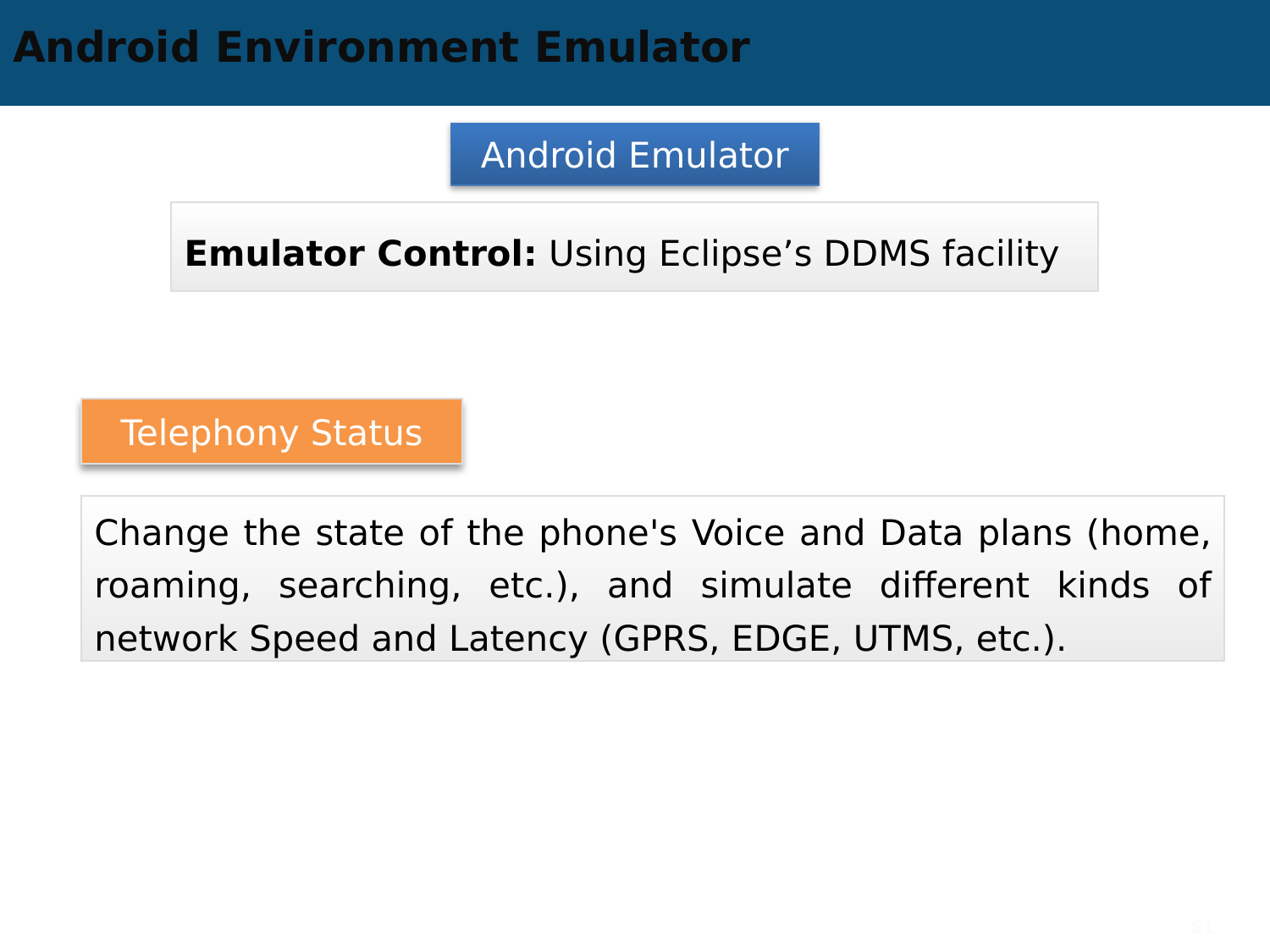

# Android Environment Emulator
Android Emulator
Emulator Control: Using Eclipse’s DDMS facility
Telephony Status
Change the state of the phone's Voice and Data plans (home, roaming, searching, etc.), and simulate different kinds of network Speed and Latency (GPRS, EDGE, UTMS, etc.).